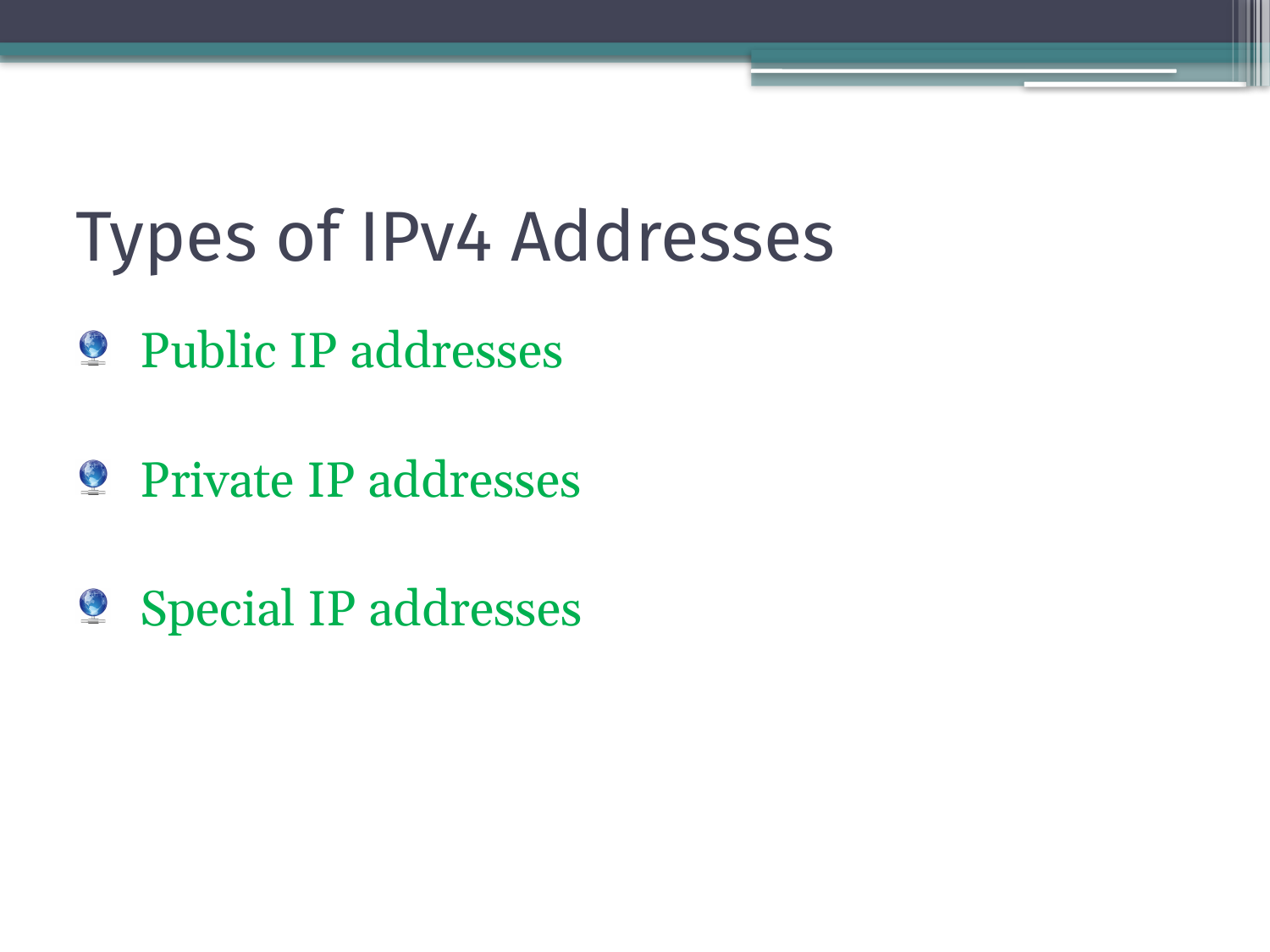

# Types of IPv4 Addresses
Public IP addresses

Private IP addresses

Special IP addresses